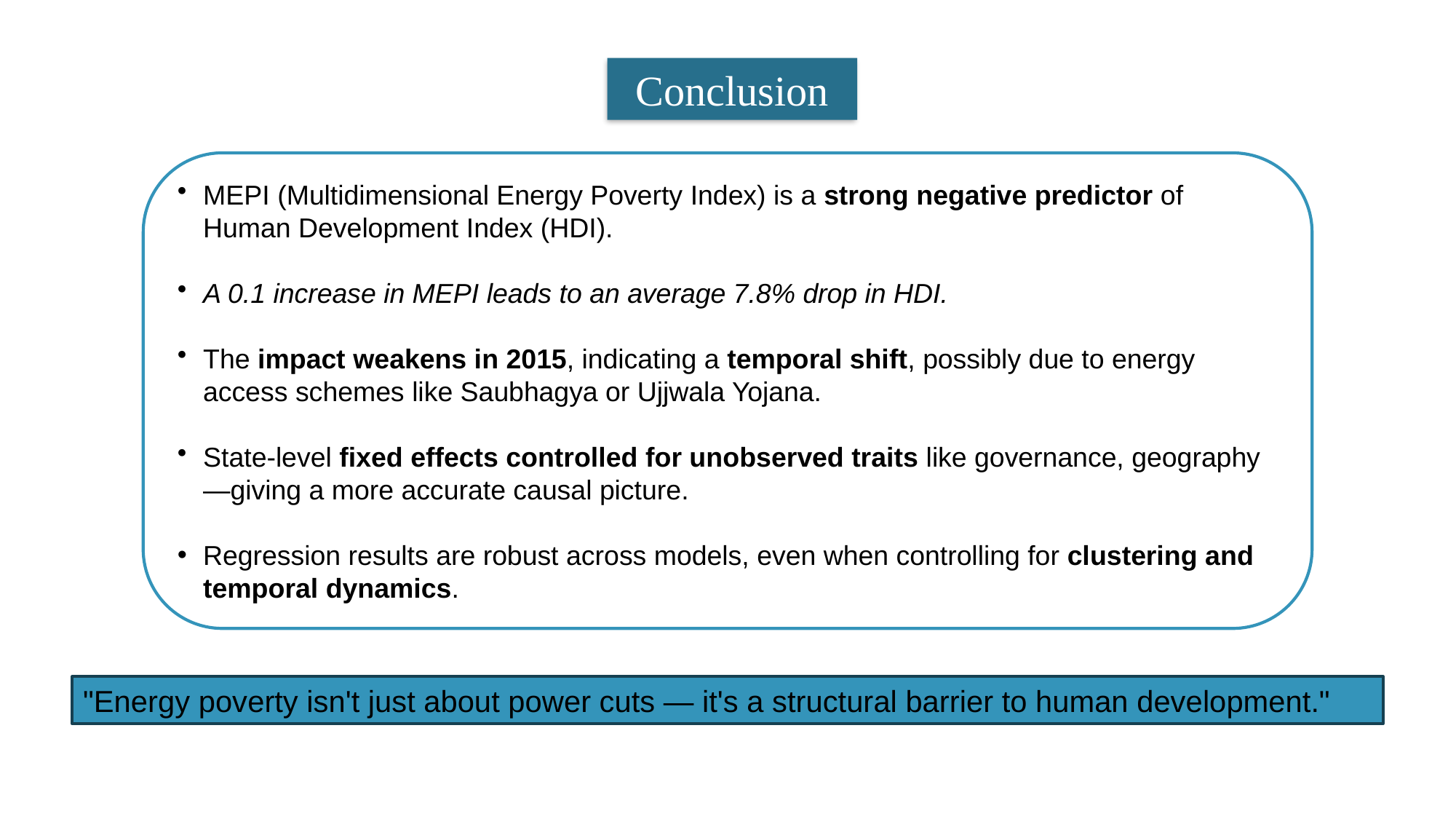

Conclusion
MEPI (Multidimensional Energy Poverty Index) is a strong negative predictor of Human Development Index (HDI).
A 0.1 increase in MEPI leads to an average 7.8% drop in HDI.

The impact weakens in 2015, indicating a temporal shift, possibly due to energy access schemes like Saubhagya or Ujjwala Yojana.

State-level fixed effects controlled for unobserved traits like governance, geography—giving a more accurate causal picture.

Regression results are robust across models, even when controlling for clustering and temporal dynamics.
"Energy poverty isn't just about power cuts — it's a structural barrier to human development."